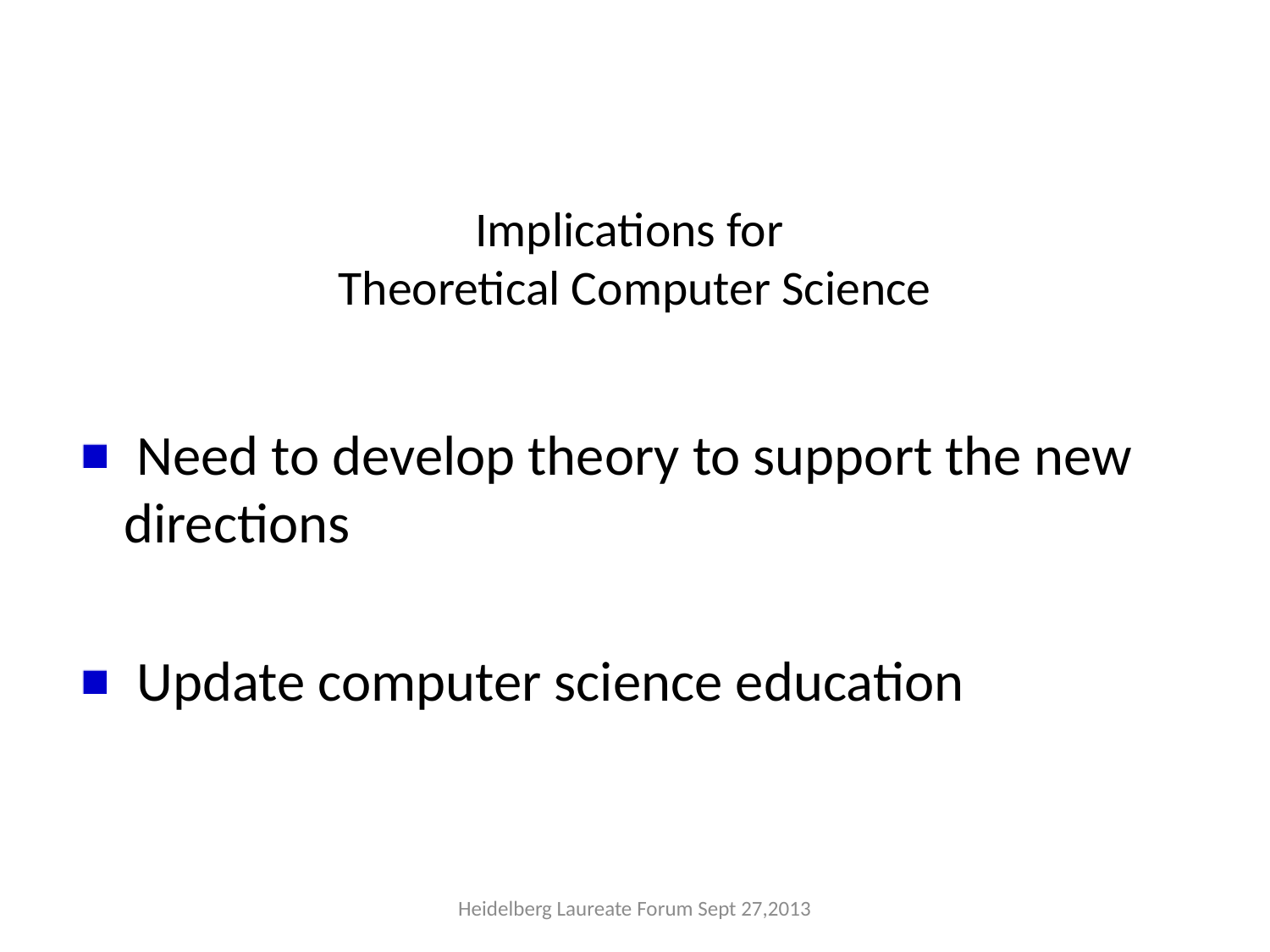

# Implications for Theoretical Computer Science
 Need to develop theory to support the new directions

 Update computer science education

Heidelberg Laureate Forum Sept 27,2013